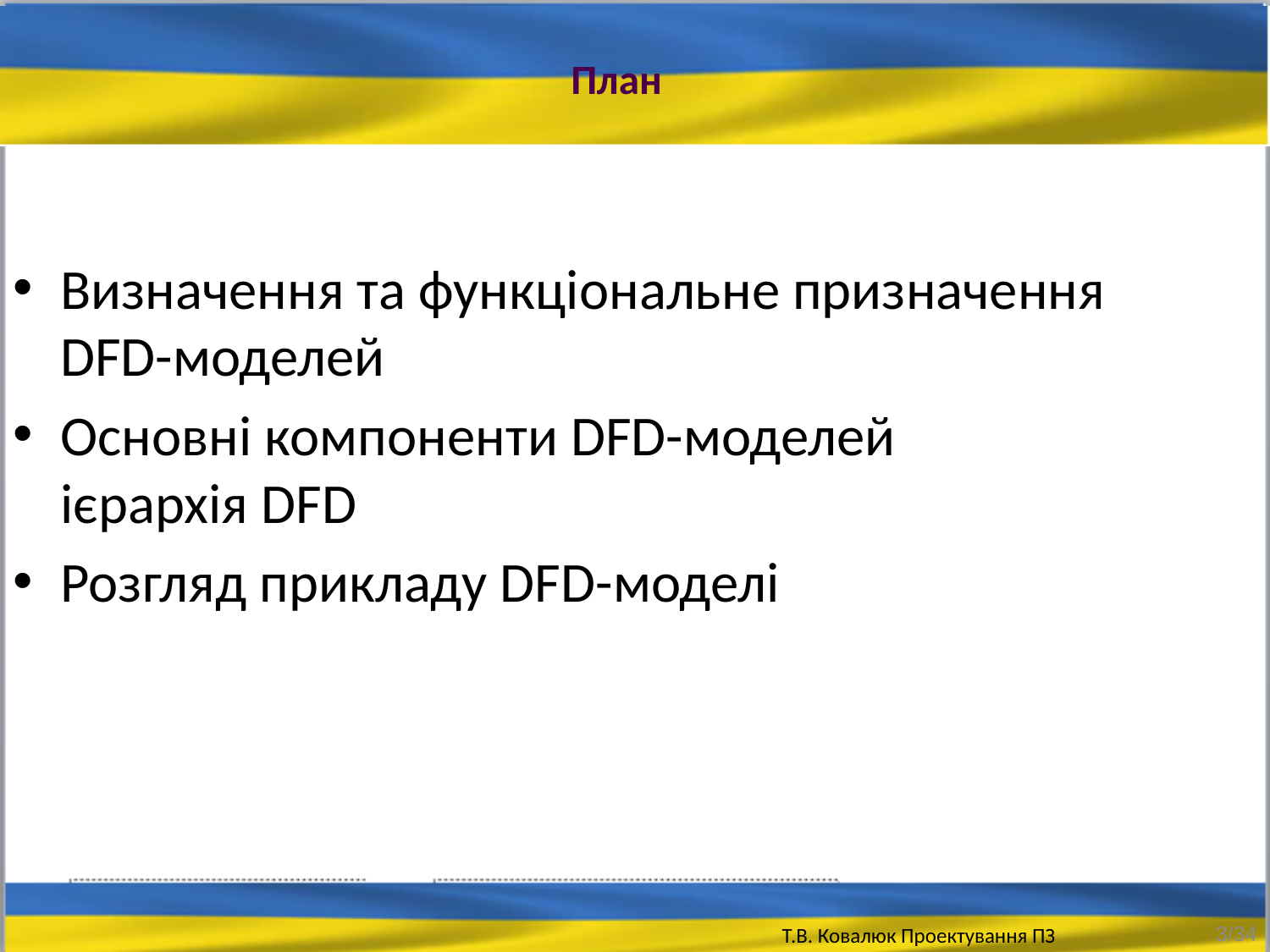

План
Визначення та функціональне призначення DFD-моделей
Основні компоненти DFD-моделей
ієрархія DFD
Розгляд прикладу DFD-моделі
3/34